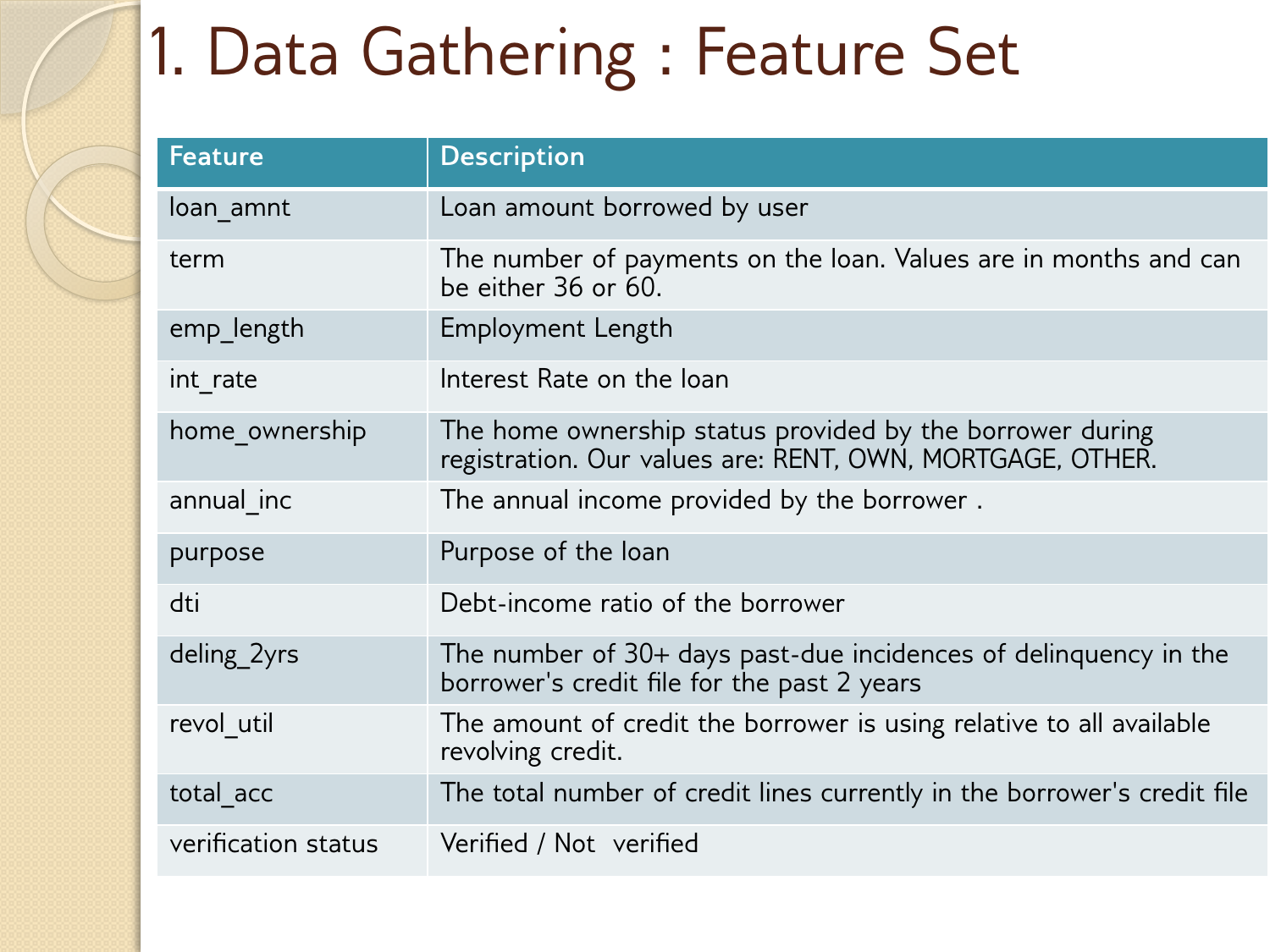

# 1. Data Gathering : Feature Set
| Feature | Description |
| --- | --- |
| loan\_amnt | Loan amount borrowed by user |
| term | The number of payments on the loan. Values are in months and can be either 36 or 60. |
| emp\_length | Employment Length |
| int\_rate | Interest Rate on the loan |
| home\_ownership | The home ownership status provided by the borrower during registration. Our values are: RENT, OWN, MORTGAGE, OTHER. |
| annual\_inc | The annual income provided by the borrower . |
| purpose | Purpose of the loan |
| dti | Debt-income ratio of the borrower |
| deling\_2yrs | The number of 30+ days past-due incidences of delinquency in the borrower's credit file for the past 2 years |
| revol\_util | The amount of credit the borrower is using relative to all available revolving credit. |
| total\_acc | The total number of credit lines currently in the borrower's credit file |
| verification status | Verified / Not verified |